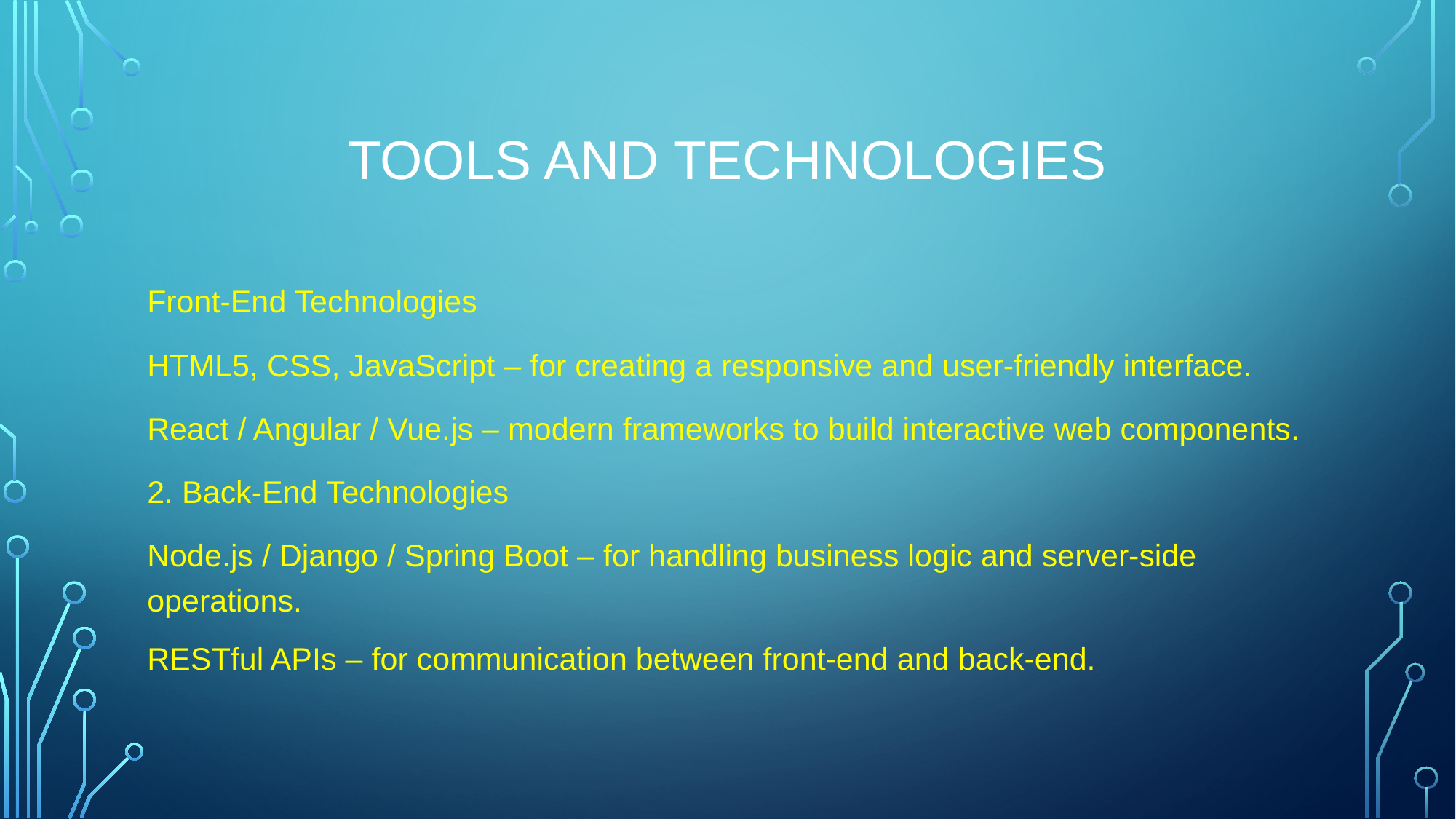

# Tools and Technologies
Front-End Technologies
HTML5, CSS, JavaScript – for creating a responsive and user-friendly interface.
React / Angular / Vue.js – modern frameworks to build interactive web components.
2. Back-End Technologies
Node.js / Django / Spring Boot – for handling business logic and server-side operations.
RESTful APIs – for communication between front-end and back-end.